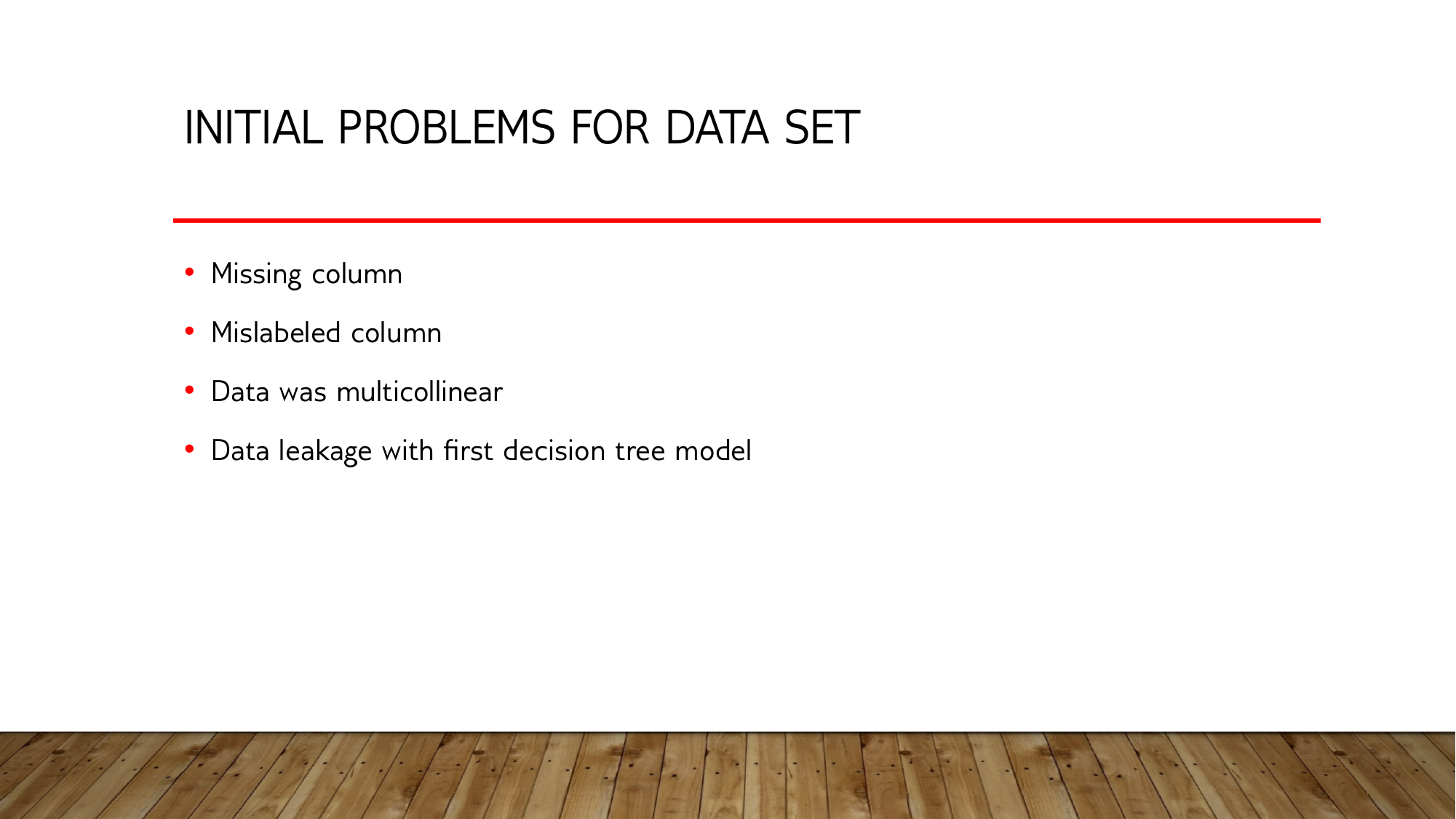

# Initial problems for Data Set
Missing column
Mislabeled column
Data was multicollinear
Data leakage with first decision tree model